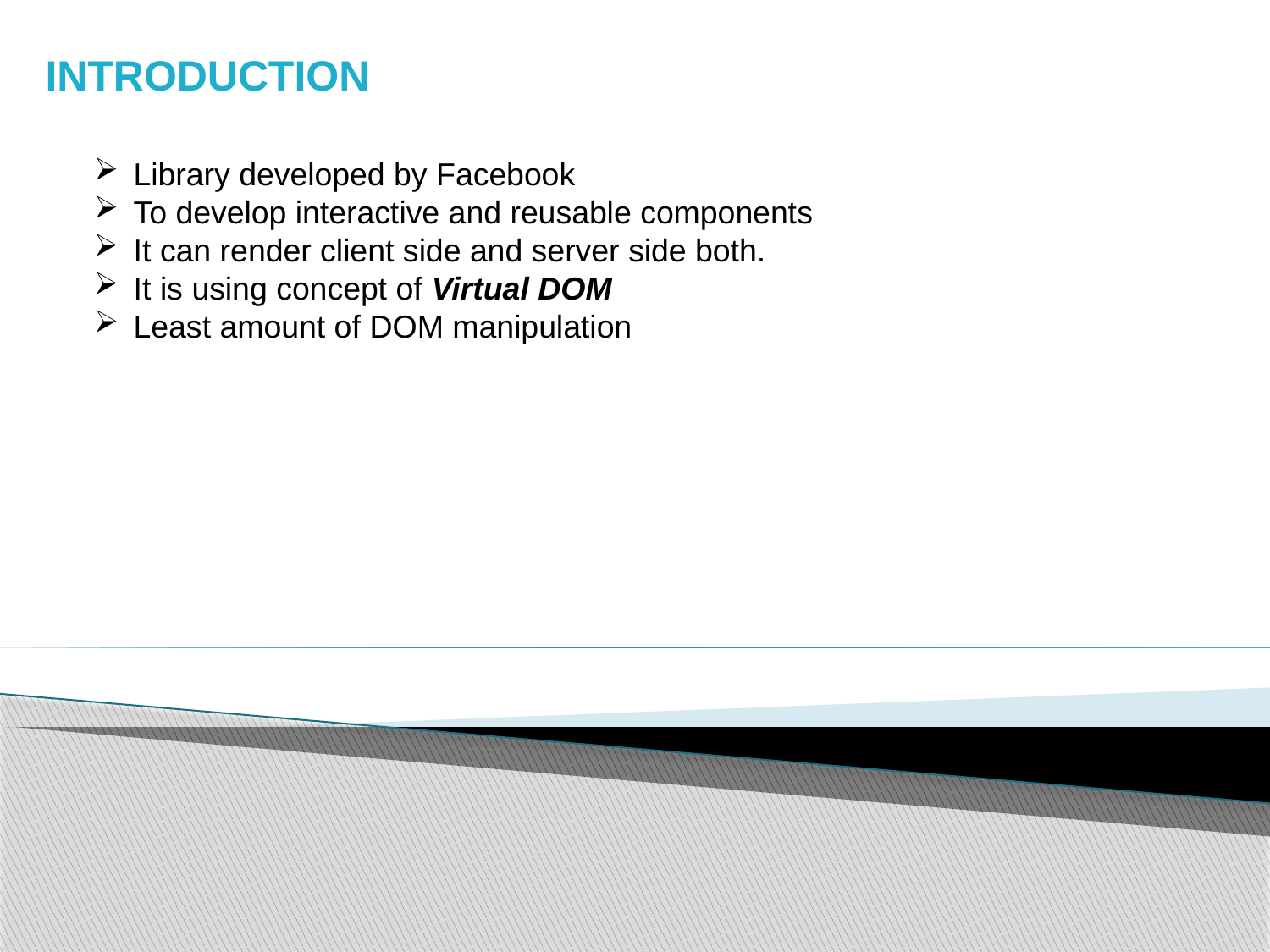

INTRODUCTION
Library developed by Facebook
To develop interactive and reusable components
It can render client side and server side both.
It is using concept of Virtual DOM
Least amount of DOM manipulation